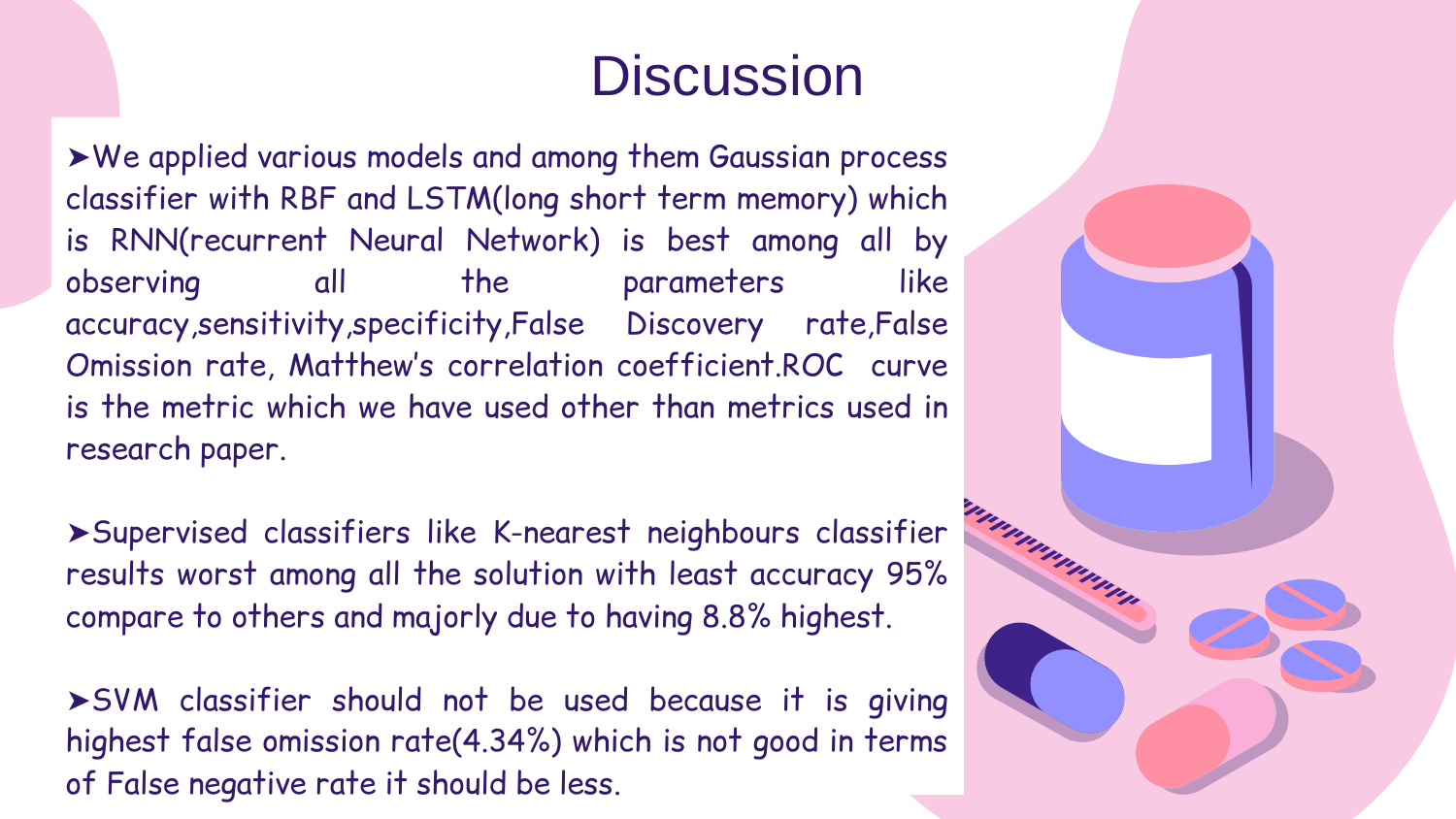

Discussion
➤We applied various models and among them Gaussian process classifier with RBF and LSTM(long short term memory) which is RNN(recurrent Neural Network) is best among all by observing all the parameters like accuracy,sensitivity,specificity,False Discovery rate,False Omission rate, Matthew’s correlation coefficient.ROC  curve is the metric which we have used other than metrics used in research paper.

➤Supervised classifiers like K-nearest neighbours classifier results worst among all the solution with least accuracy 95% compare to others and majorly due to having 8.8% highest.

➤SVM classifier should not be used because it is giving highest false omission rate(4.34%) which is not good in terms of False negative rate it should be less.